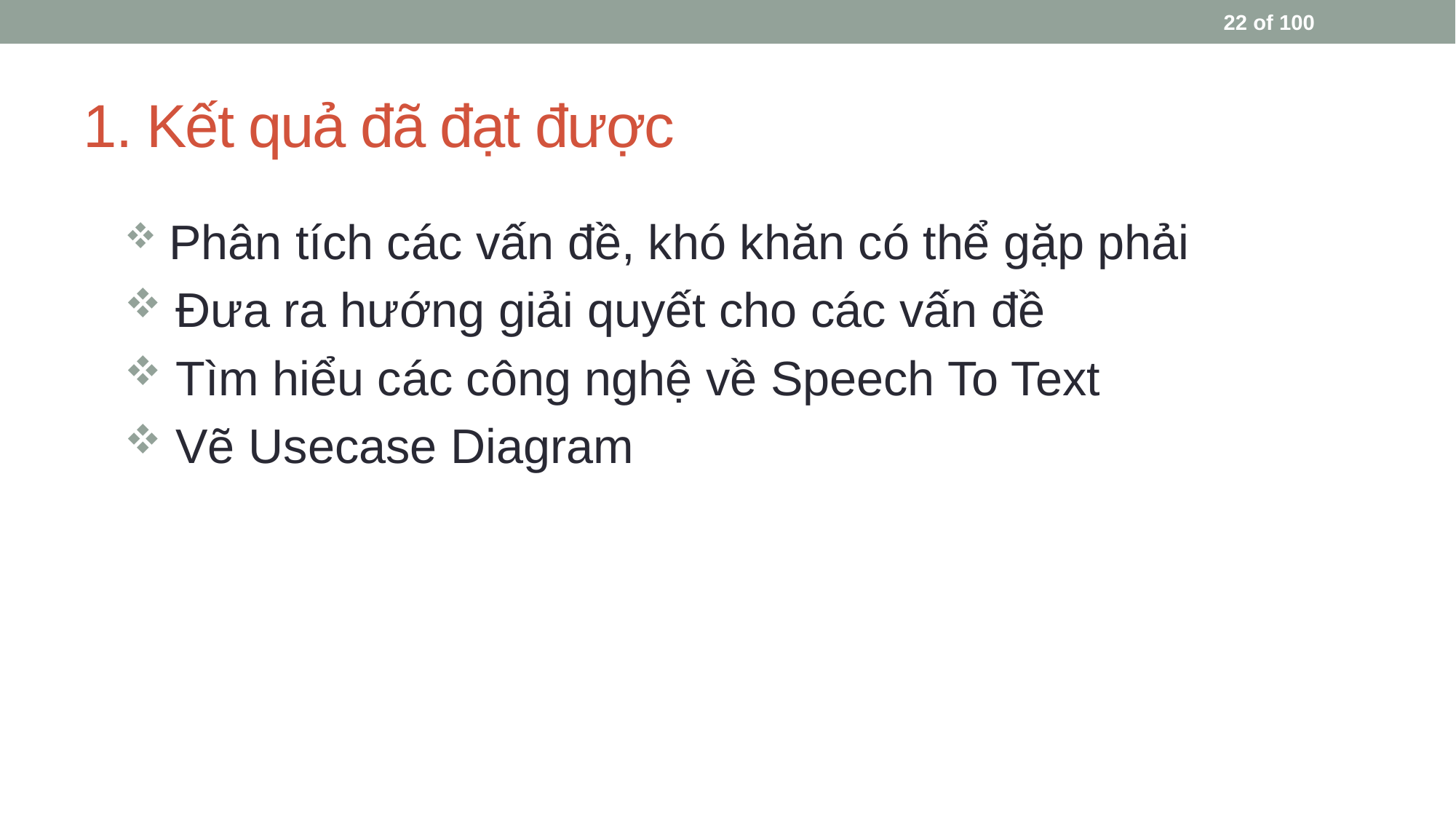

22 of 100
# 1. Kết quả đã đạt được
 Phân tích các vấn đề, khó khăn có thể gặp phải
 Đưa ra hướng giải quyết cho các vấn đề
 Tìm hiểu các công nghệ về Speech To Text
 Vẽ Usecase Diagram